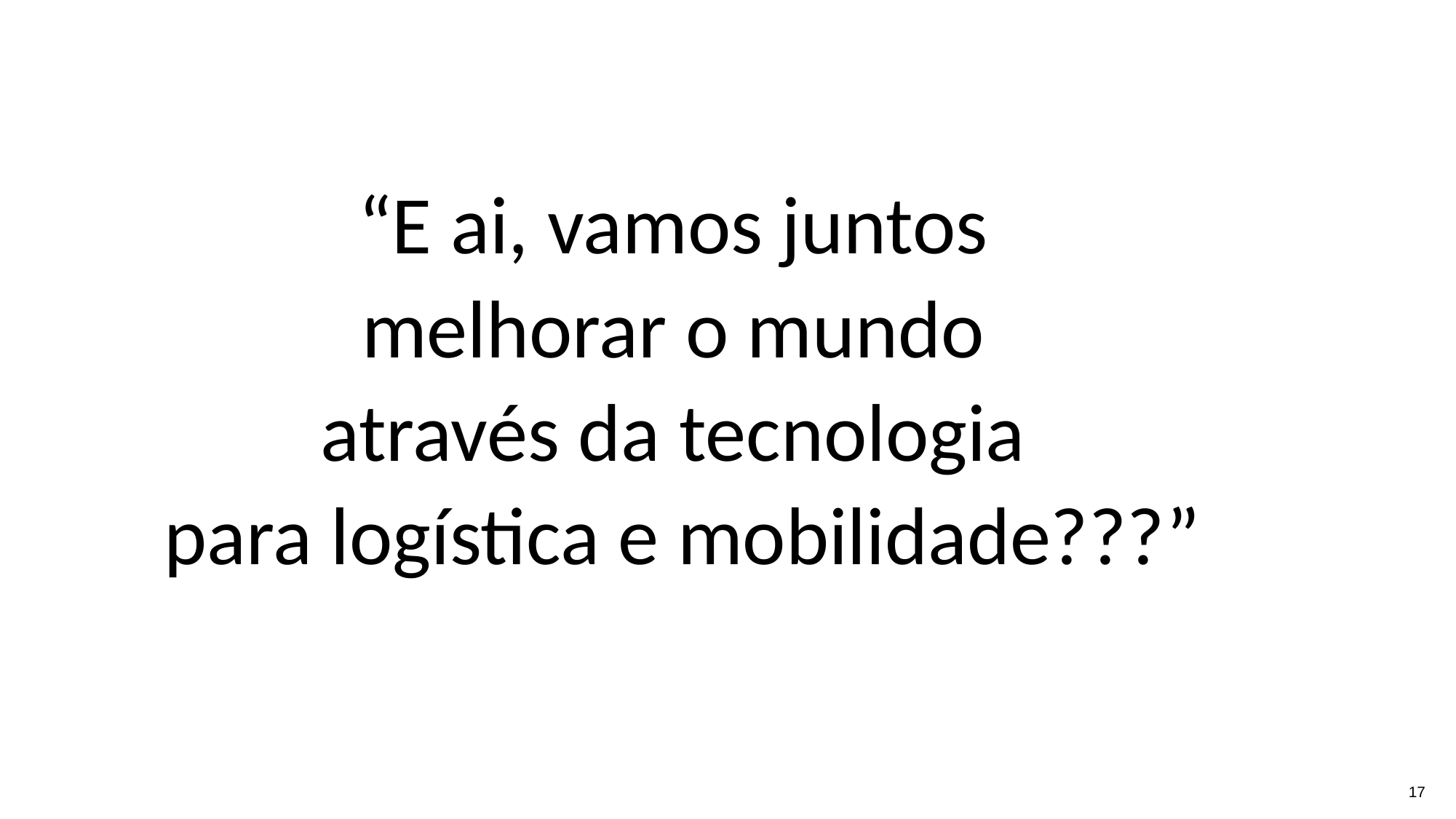

#
“E ai, vamos juntos
melhorar o mundo
através da tecnologia
para logística e mobilidade???”